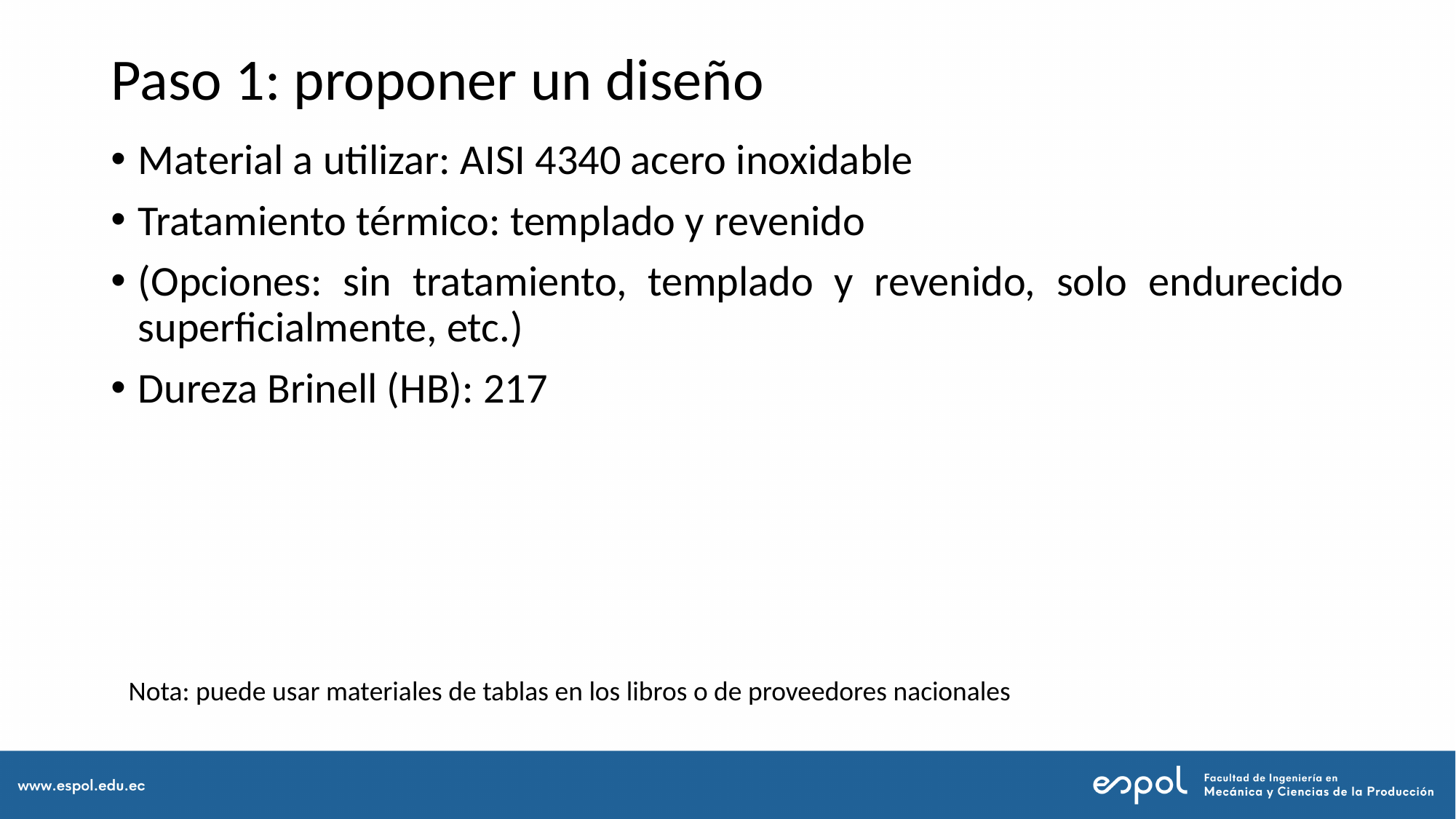

# Paso 1: proponer un diseño
Material a utilizar: AISI 4340 acero inoxidable
Tratamiento térmico: templado y revenido
(Opciones: sin tratamiento, templado y revenido, solo endurecido superficialmente, etc.)
Dureza Brinell (HB): 217

Nota: puede usar materiales de tablas en los libros o de proveedores nacionales